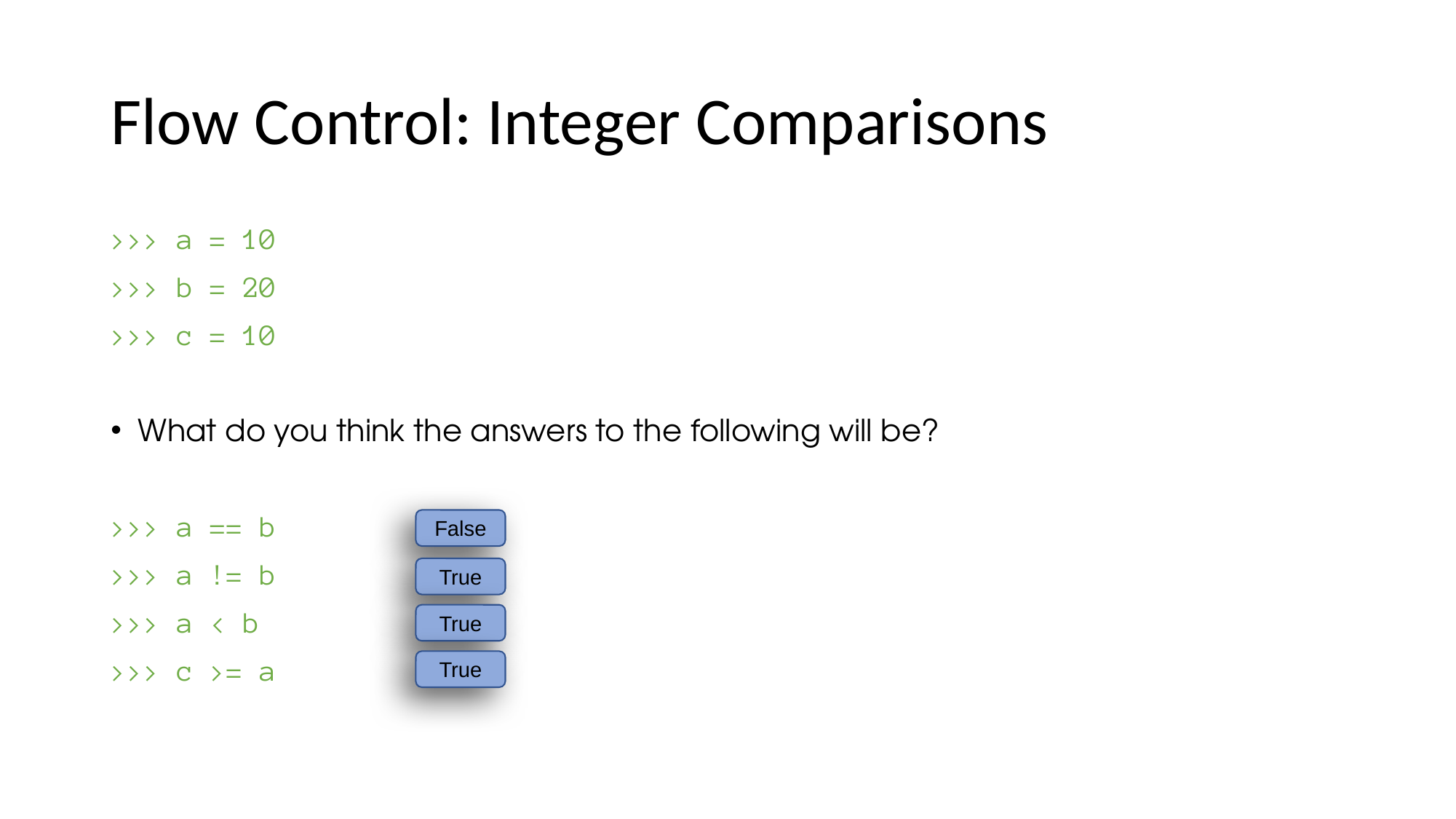

# Flow Control: Integer Comparisons
>>> a = 10
>>> b = 20
>>> c = 10

What do you think the answers to the following will be?

>>> a == b
>>> a != b
>>> a < b
>>> c >= a
False
True
True
True